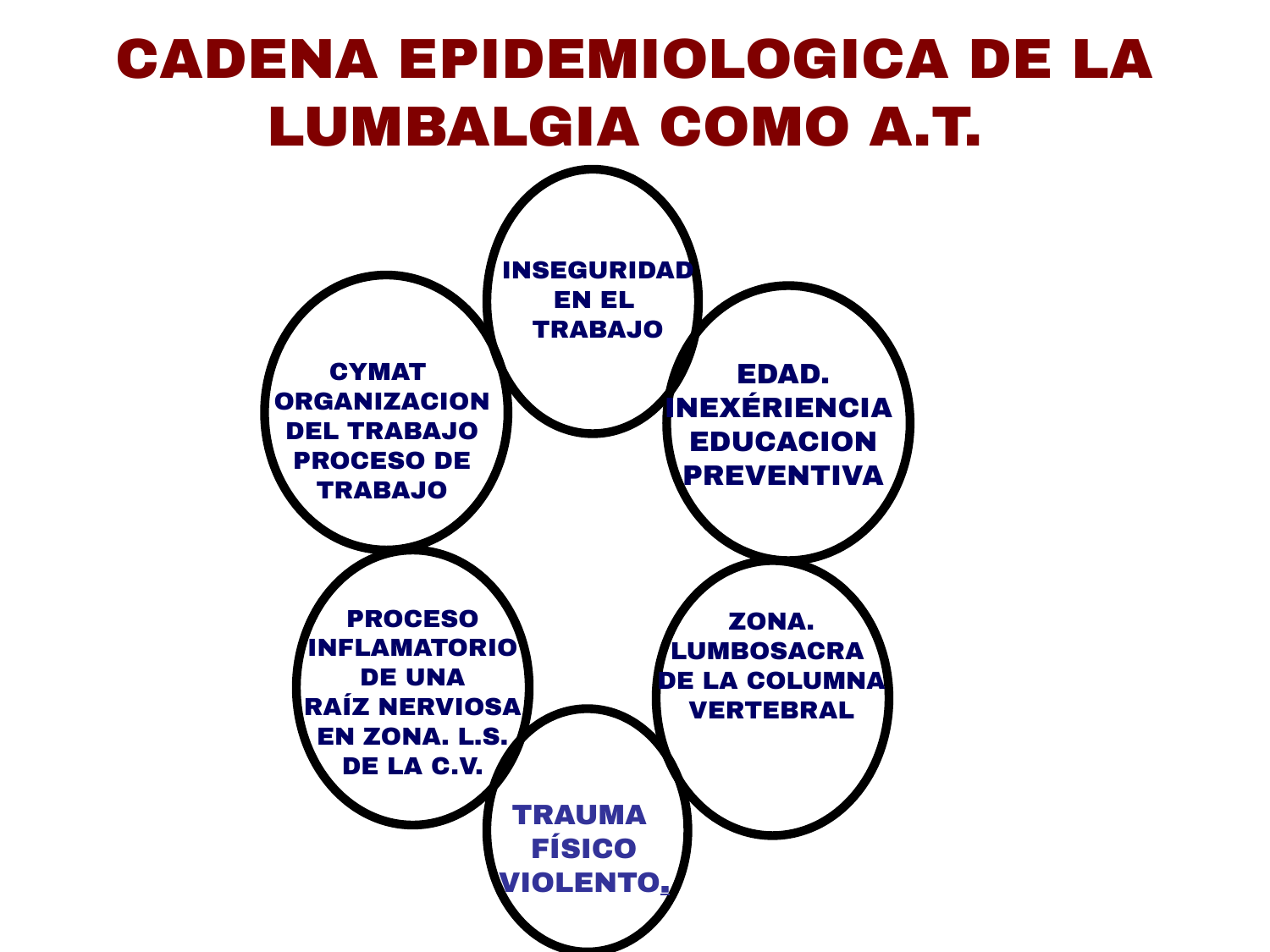

# CADENA EPIDEMIOLOGICA DE LA LUMBALGIA COMO A.T.

INSEGURIDAD
EN EL
TRABAJO

CYMAT
ORGANIZACION DEL TRABAJO
PROCESO DE TRABAJO
EDAD. INEXÉRIENCIA
EDUCACION PREVENTIVA

PROCESO
INFLAMATORIO
DE UNA
RAÍZ NERVIOSA
EN ZONA. L.S.
DE LA C.V.

ZONA. LUMBOSACRA
DE LA COLUMNA VERTEBRAL

TRAUMA
FÍSICO
VIOLENTO.